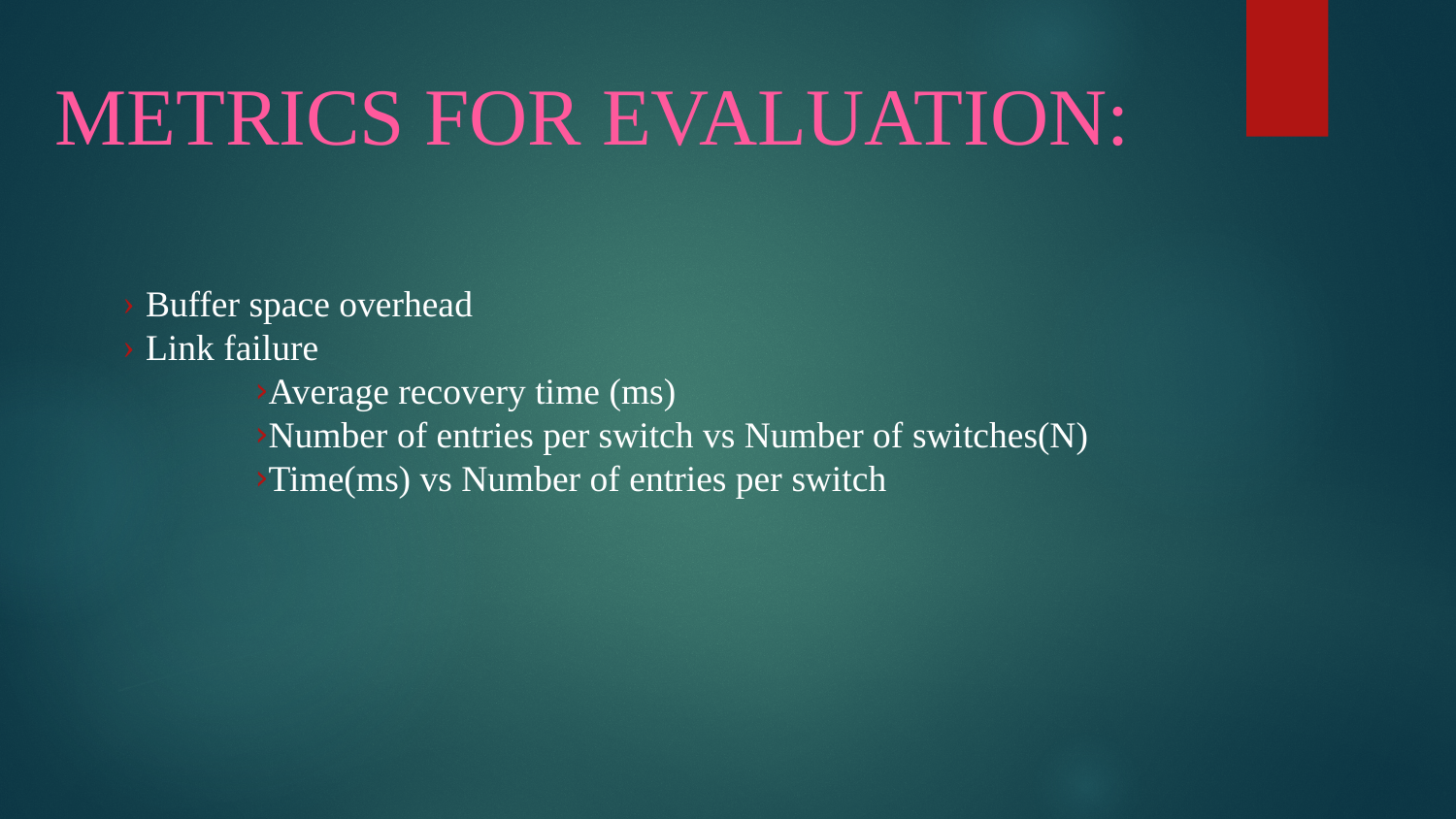

# METRICS FOR EVALUATION:

Buffer space overhead
Link failure
Average recovery time (ms)
Number of entries per switch vs Number of switches(N)
Time(ms) vs Number of entries per switch